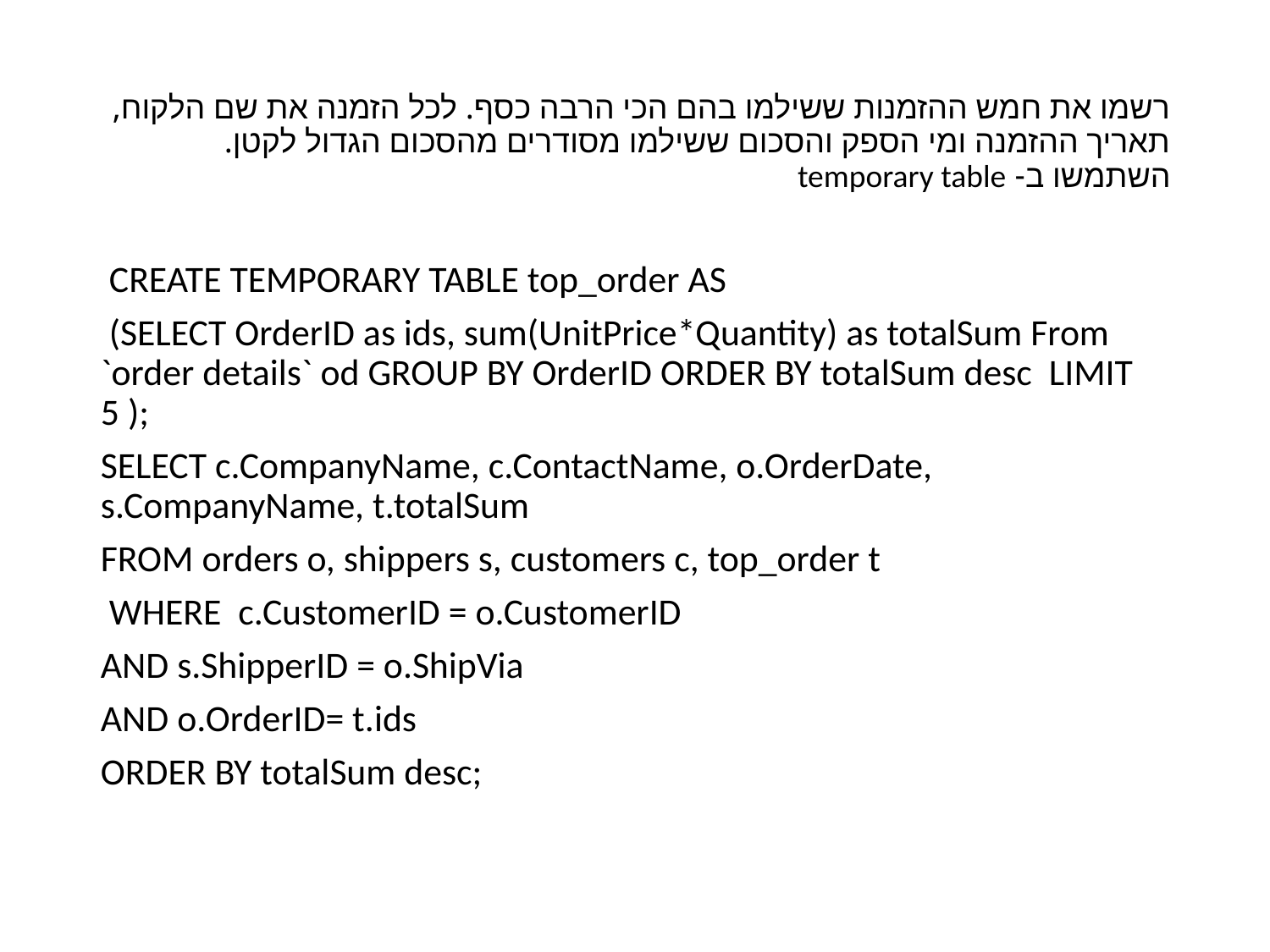

# רשמו את חמש ההזמנות ששילמו בהם הכי הרבה כסף. לכל הזמנה את שם הלקוח, תאריך ההזמנה ומי הספק והסכום ששילמו מסודרים מהסכום הגדול לקטן. השתמשו ב- temporary table
 CREATE TEMPORARY TABLE top_order AS
 (SELECT OrderID as ids, sum(UnitPrice*Quantity) as totalSum From `order details` od GROUP BY OrderID ORDER BY totalSum desc  LIMIT 5 );
SELECT c.CompanyName, c.ContactName, o.OrderDate, s.CompanyName, t.totalSum
FROM orders o, shippers s, customers c, top_order t
 WHERE  c.CustomerID = o.CustomerID
AND s.ShipperID = o.ShipVia
AND o.OrderID= t.ids
ORDER BY totalSum desc;